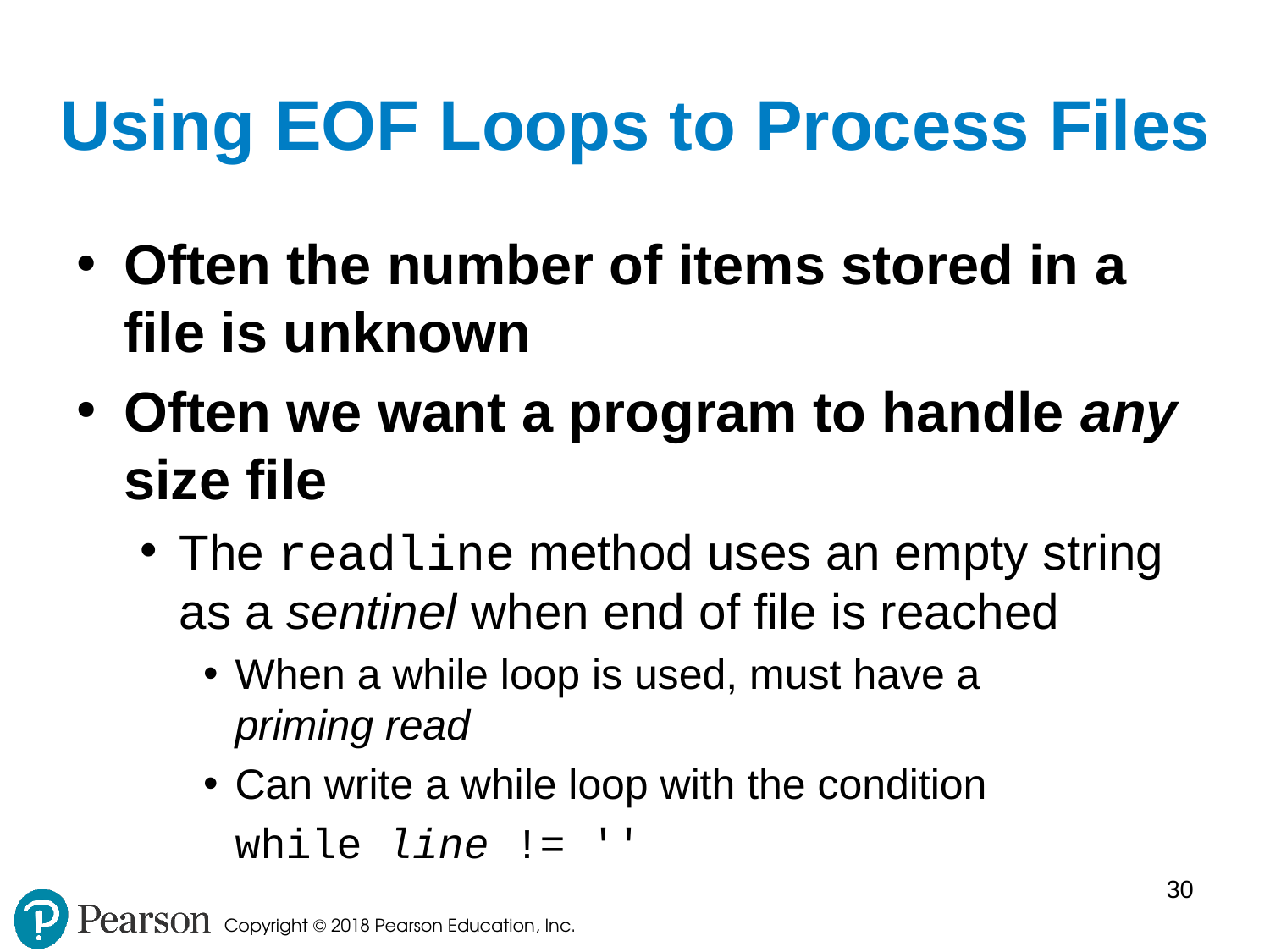

# Using EOF Loops to Process Files
Often the number of items stored in a file is unknown
Often we want a program to handle any size file
The readline method uses an empty string as a sentinel when end of file is reached
When a while loop is used, must have a
priming read
Can write a while loop with the condition
	while line != ''
30